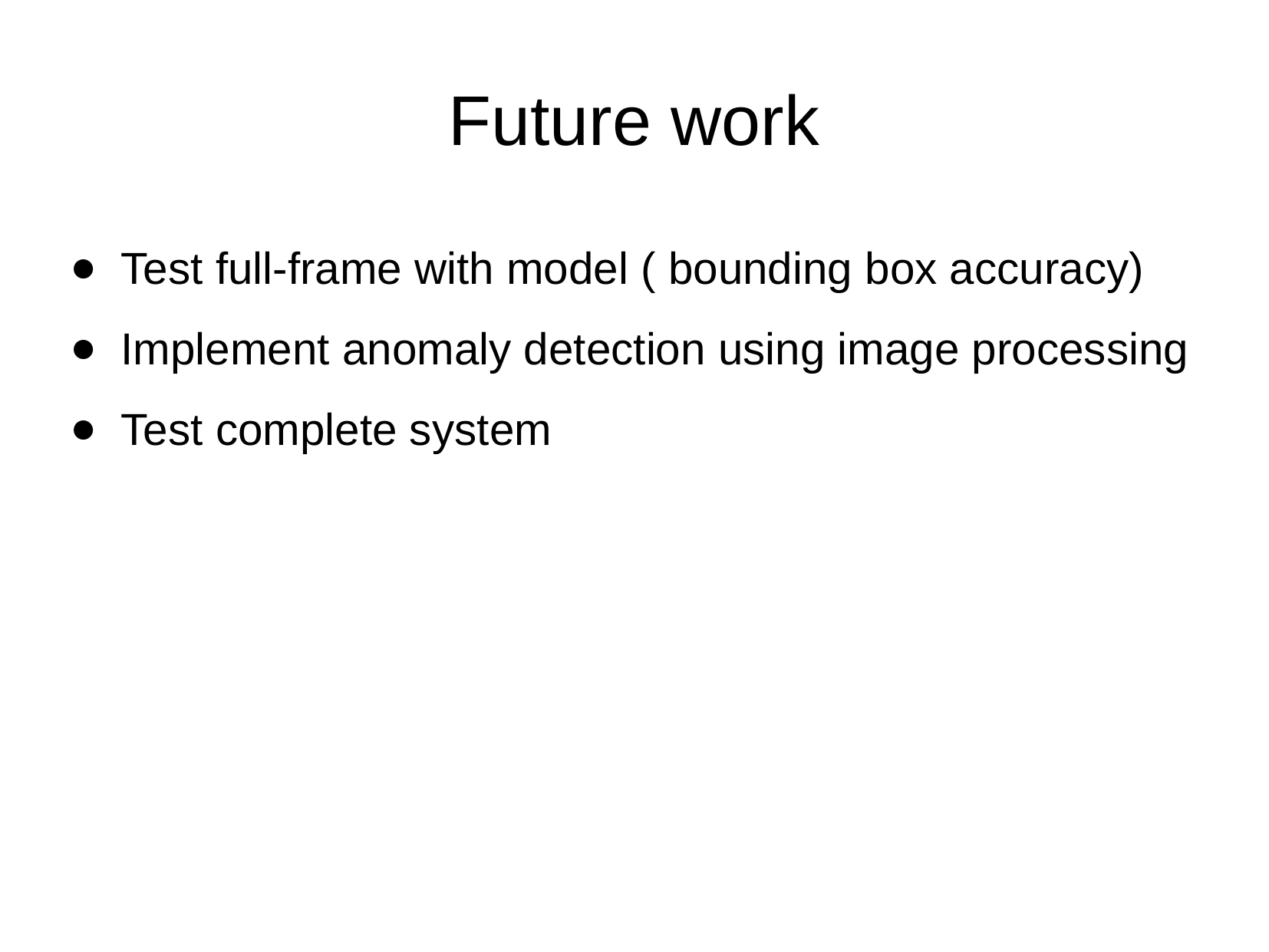

Future work
Test full-frame with model ( bounding box accuracy)
Implement anomaly detection using image processing
Test complete system